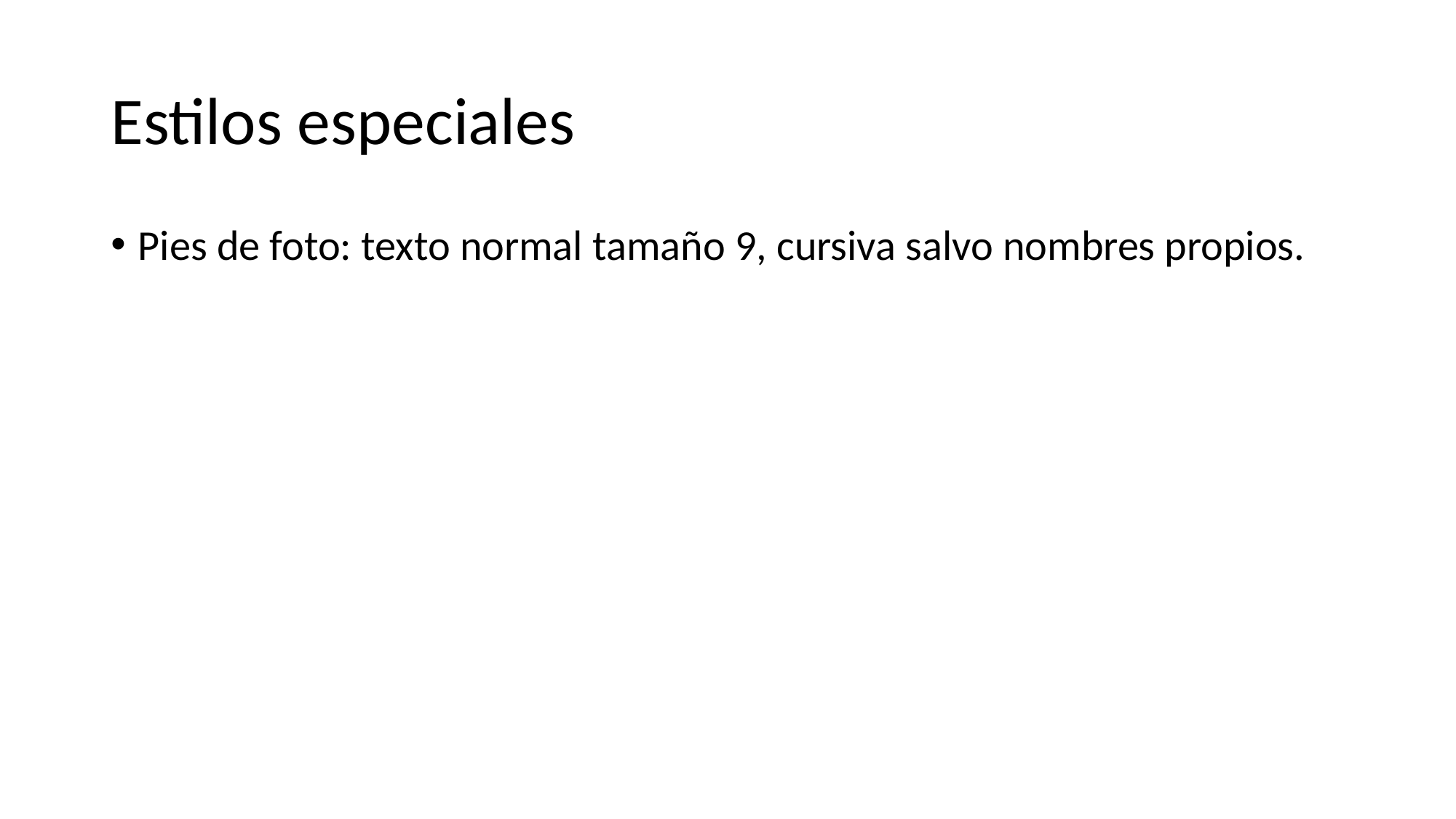

# Estilos especiales
Pies de foto: texto normal tamaño 9, cursiva salvo nombres propios.